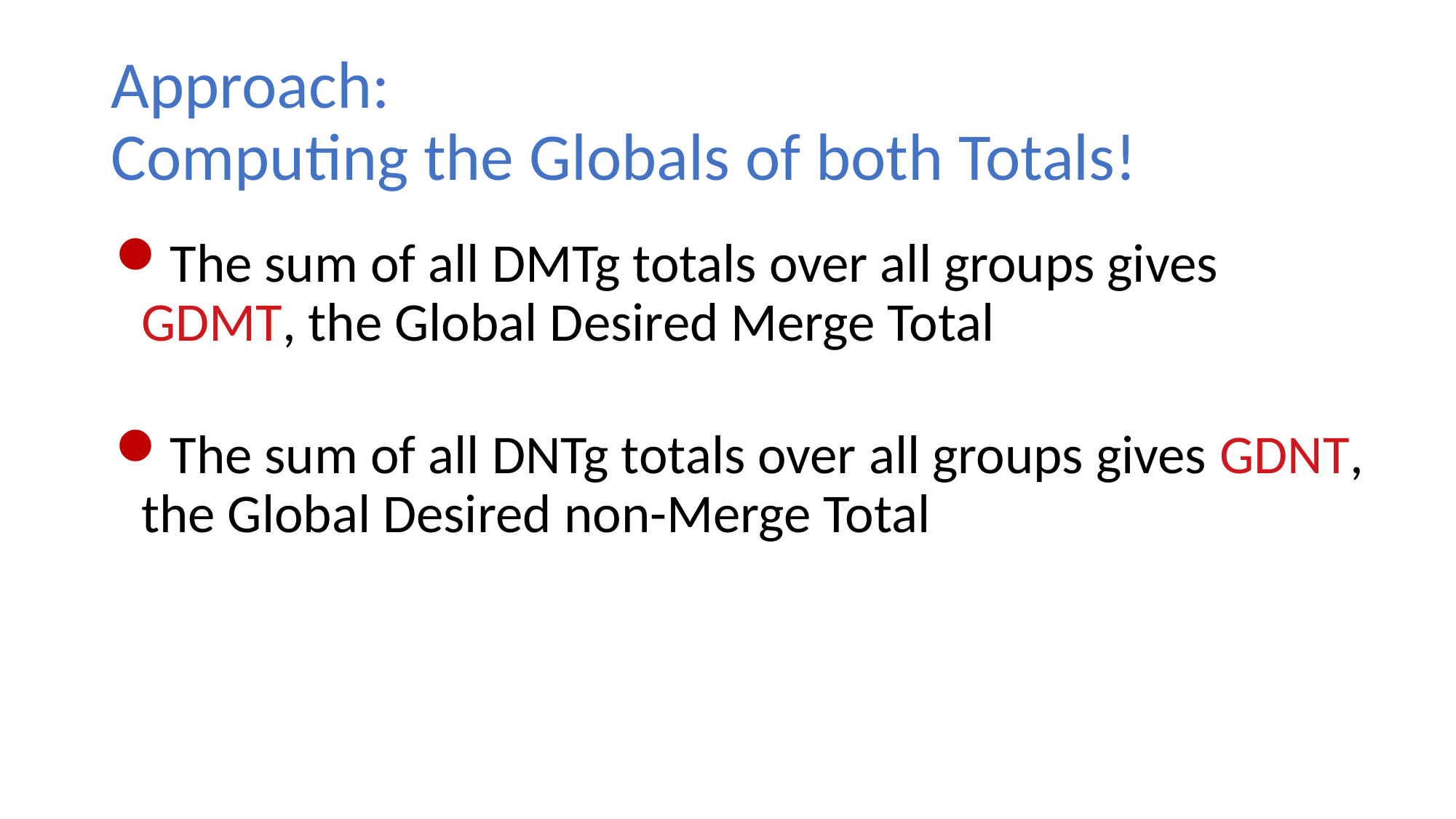

Approach:
Computing the Globals of both Totals!

The sum of all DMTg totals over all groups gives GDMT, the Global Desired Merge Total
The sum of all DNTg totals over all groups gives GDNT, the Global Desired non-Merge Total